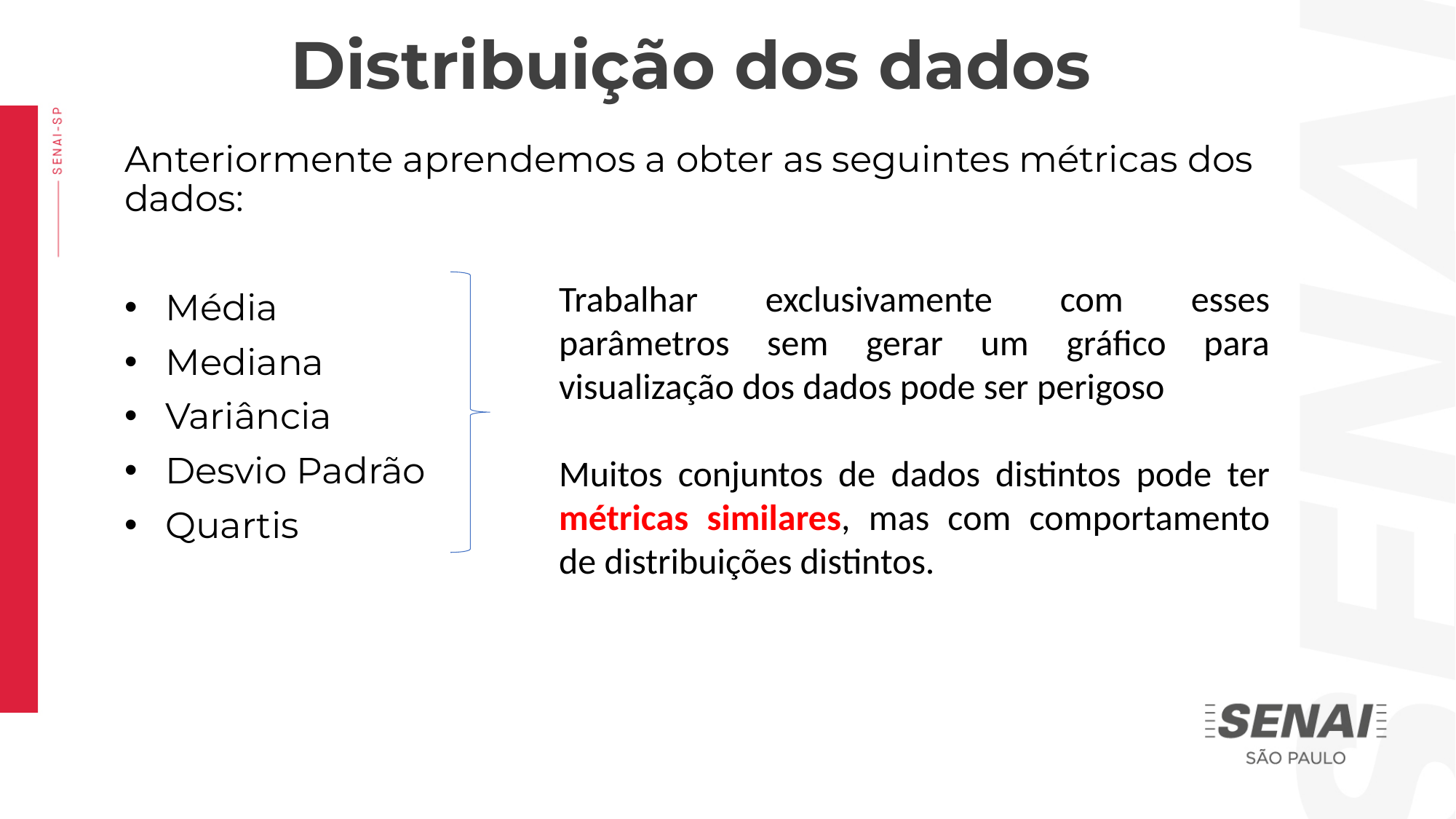

Distribuição dos dados
Anteriormente aprendemos a obter as seguintes métricas dos dados:

Média
Mediana
Variância
Desvio Padrão
Quartis
Trabalhar exclusivamente com esses parâmetros sem gerar um gráfico para visualização dos dados pode ser perigoso

Muitos conjuntos de dados distintos pode ter métricas similares, mas com comportamento de distribuições distintos.